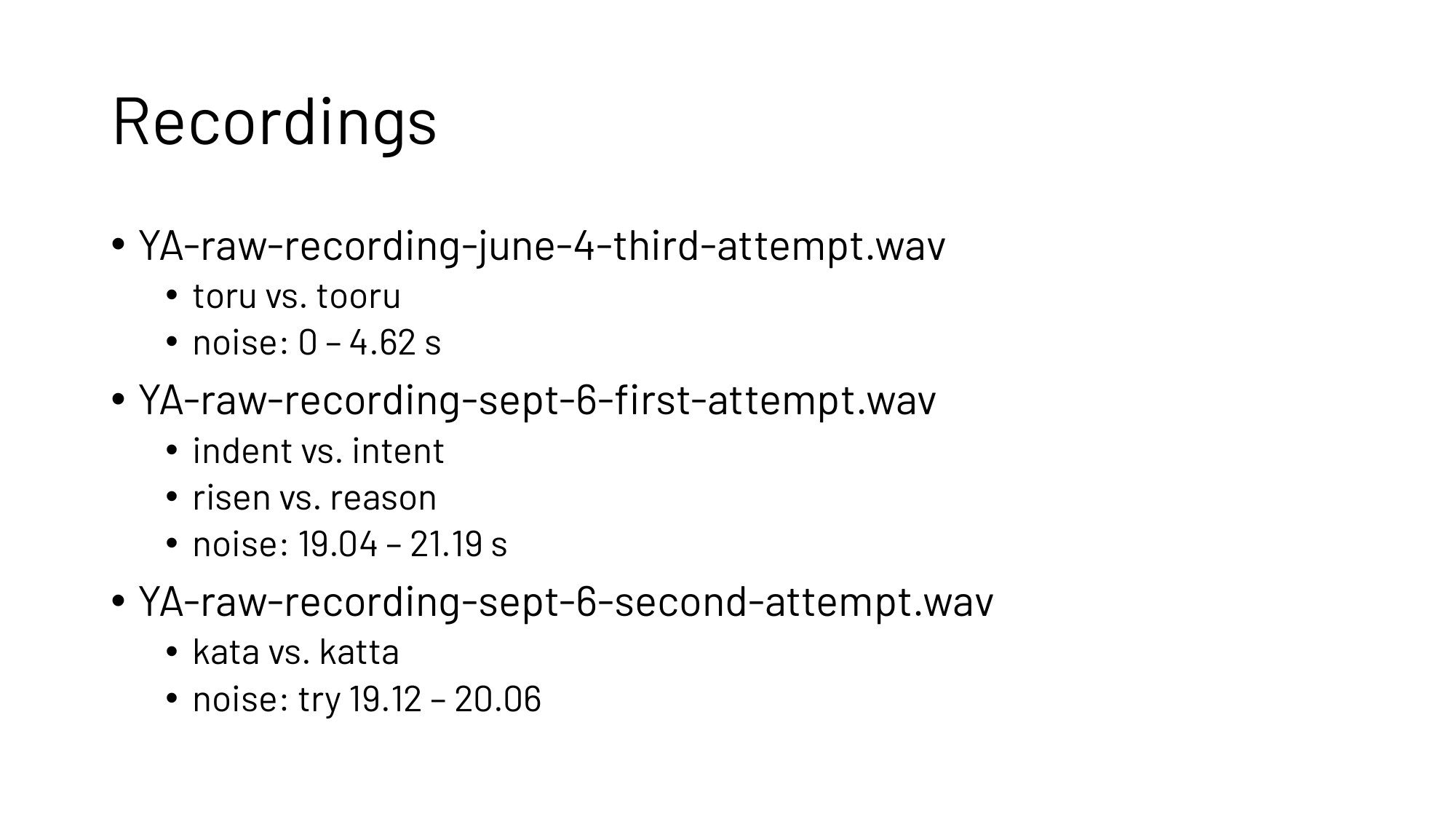

# Recordings
YA-raw-recording-june-4-third-attempt.wav
toru vs. tooru
noise: 0 – 4.62 s
YA-raw-recording-sept-6-first-attempt.wav
indent vs. intent
risen vs. reason
noise: 19.04 – 21.19 s
YA-raw-recording-sept-6-second-attempt.wav
kata vs. katta
noise: try 19.12 – 20.06